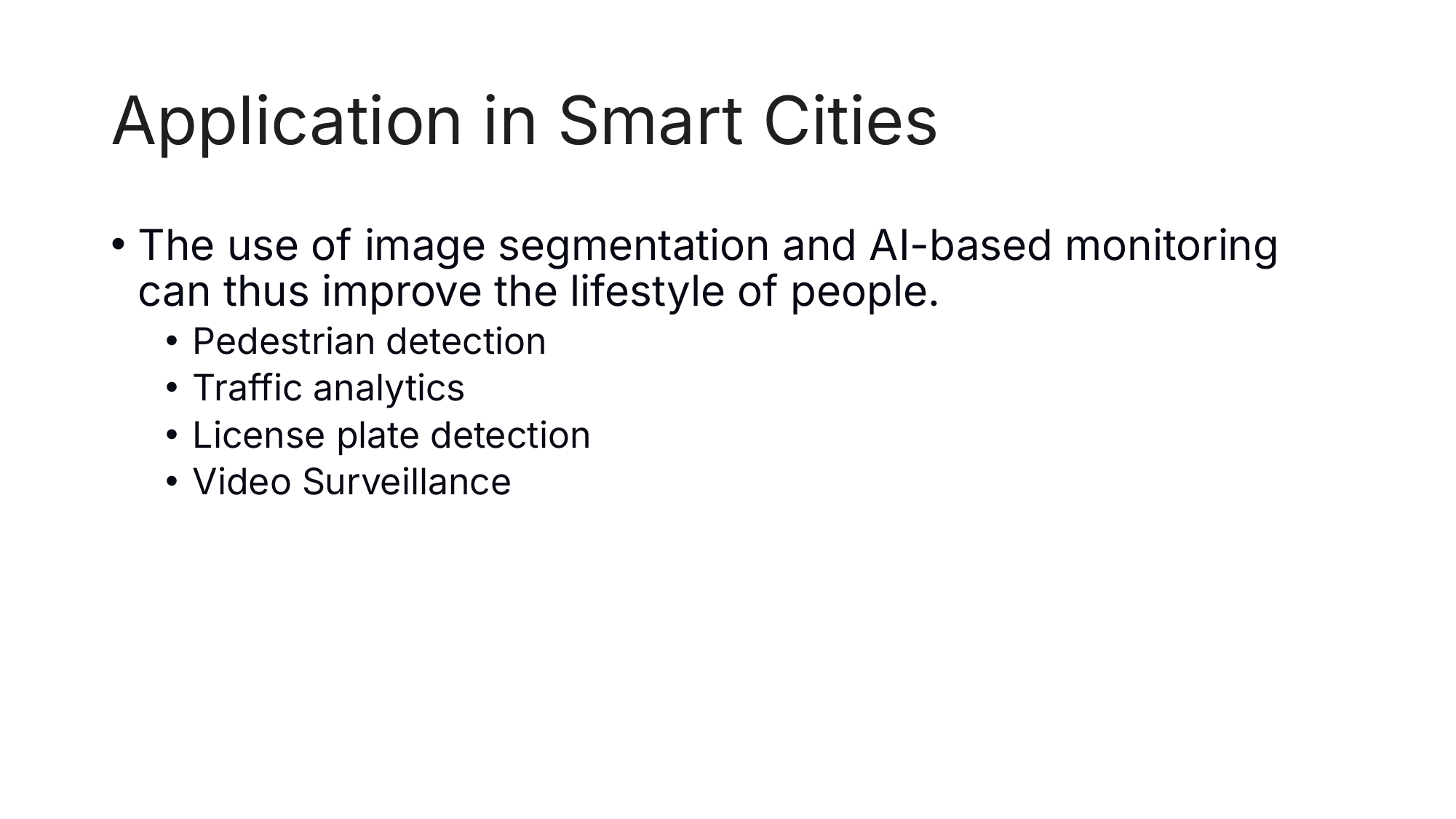

# Application in Smart Cities
The use of image segmentation and AI-based monitoring can thus improve the lifestyle of people.
Pedestrian detection
Traffic analytics
License plate detection
Video Surveillance